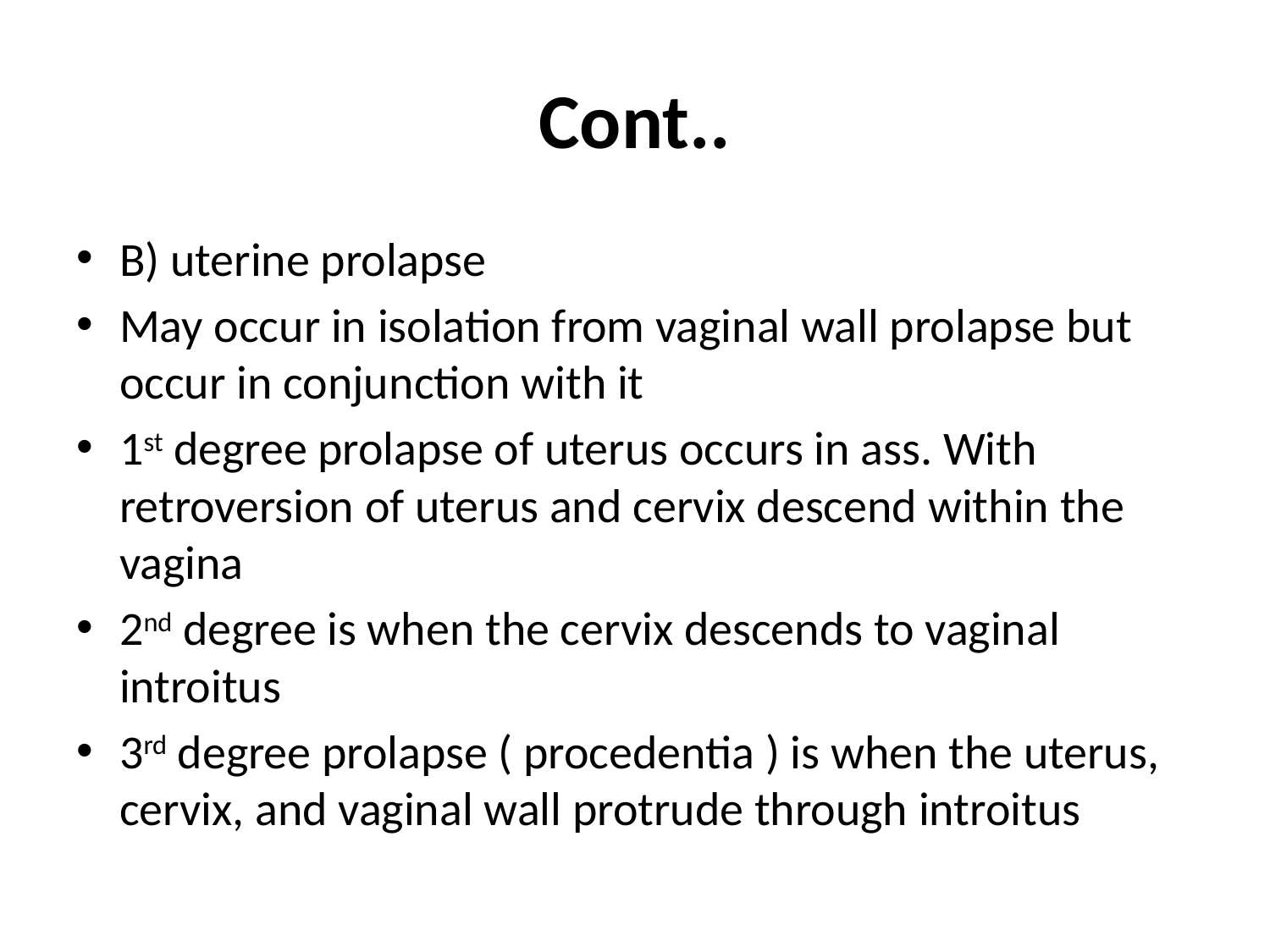

# Cont..
B) uterine prolapse
May occur in isolation from vaginal wall prolapse but occur in conjunction with it
1st degree prolapse of uterus occurs in ass. With retroversion of uterus and cervix descend within the vagina
2nd degree is when the cervix descends to vaginal introitus
3rd degree prolapse ( procedentia ) is when the uterus, cervix, and vaginal wall protrude through introitus